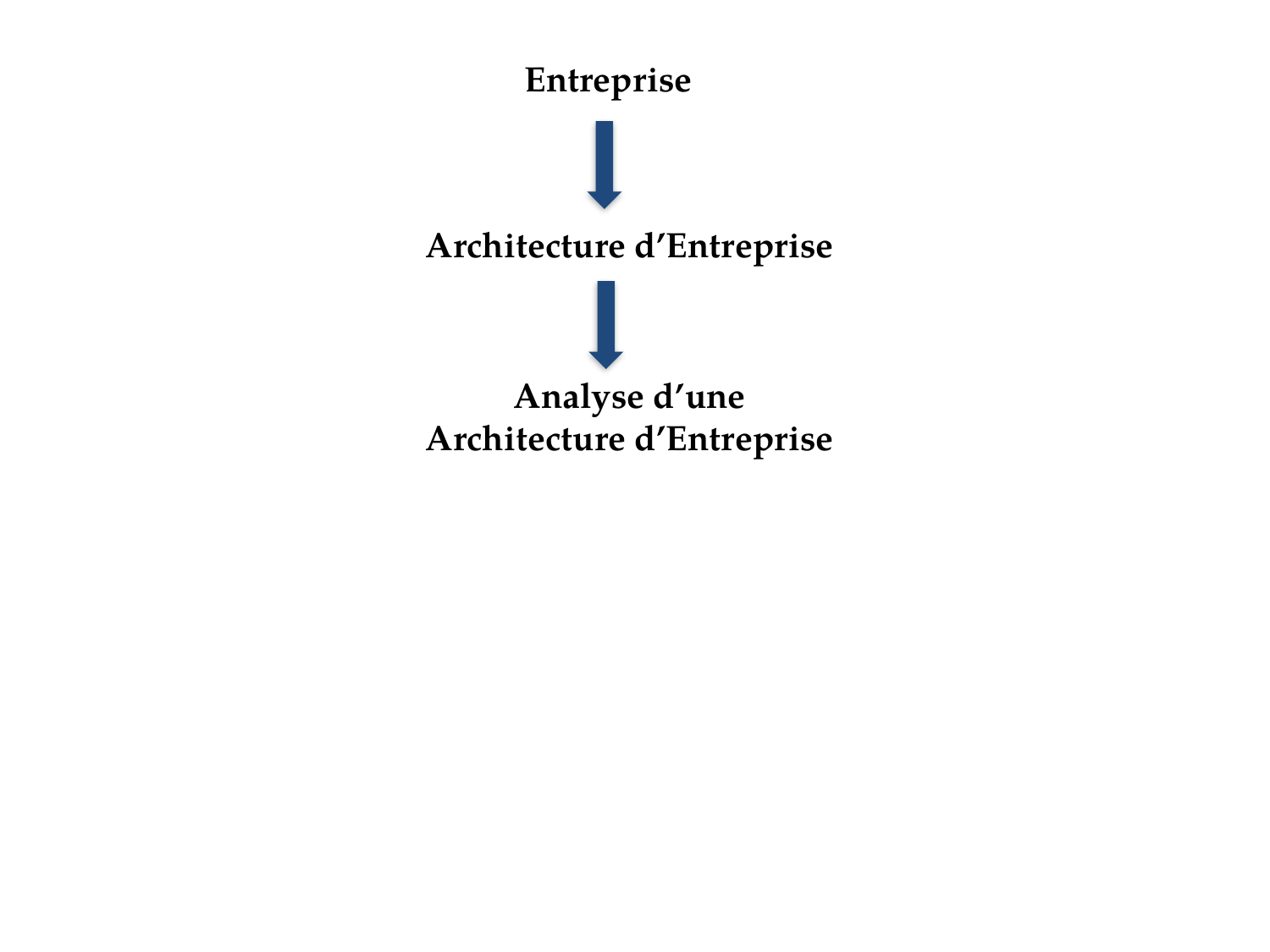

Entreprise

Architecture d’Entreprise

Analyse d’une
Architecture d’Entreprise